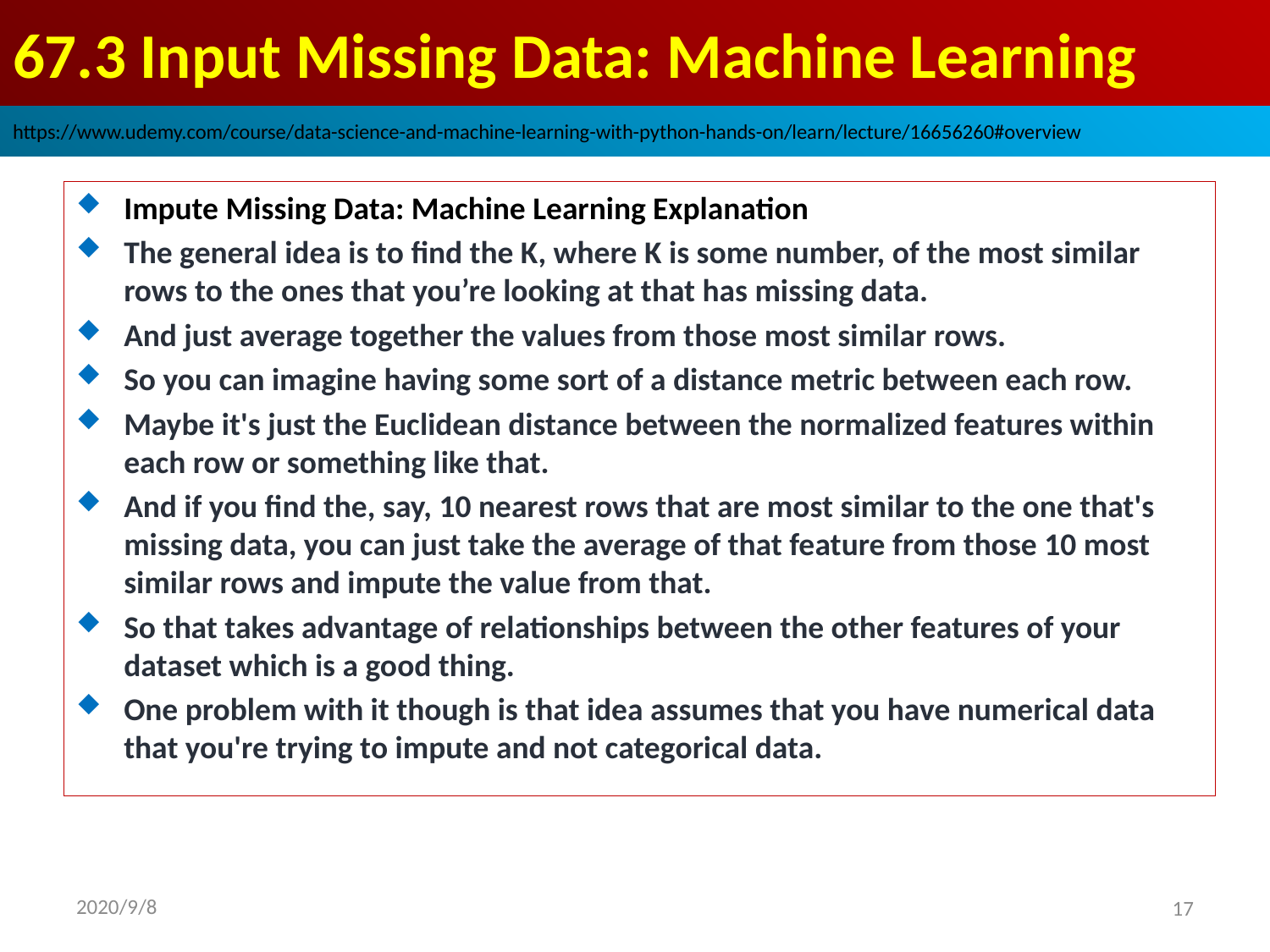

# 67.3 Input Missing Data: Machine Learning
https://www.udemy.com/course/data-science-and-machine-learning-with-python-hands-on/learn/lecture/16656260#overview
Impute Missing Data: Machine Learning Explanation
The general idea is to find the K, where K is some number, of the most similar rows to the ones that you’re looking at that has missing data.
And just average together the values from those most similar rows.
So you can imagine having some sort of a distance metric between each row.
Maybe it's just the Euclidean distance between the normalized features within each row or something like that.
And if you find the, say, 10 nearest rows that are most similar to the one that's missing data, you can just take the average of that feature from those 10 most similar rows and impute the value from that.
So that takes advantage of relationships between the other features of your dataset which is a good thing.
One problem with it though is that idea assumes that you have numerical data that you're trying to impute and not categorical data.
2020/9/8
17